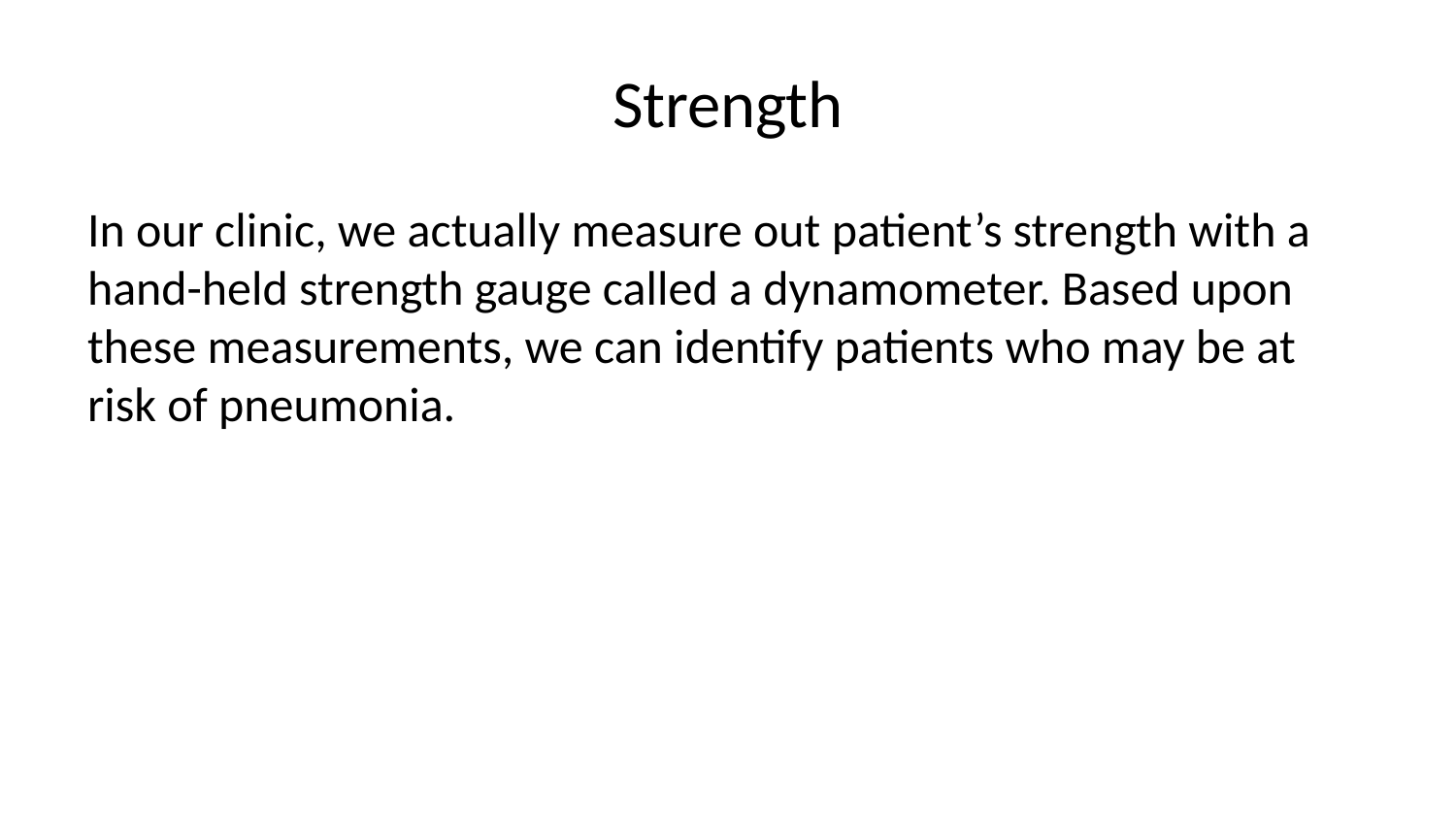

# Strength
In our clinic, we actually measure out patient’s strength with a hand-held strength gauge called a dynamometer. Based upon these measurements, we can identify patients who may be at risk of pneumonia.